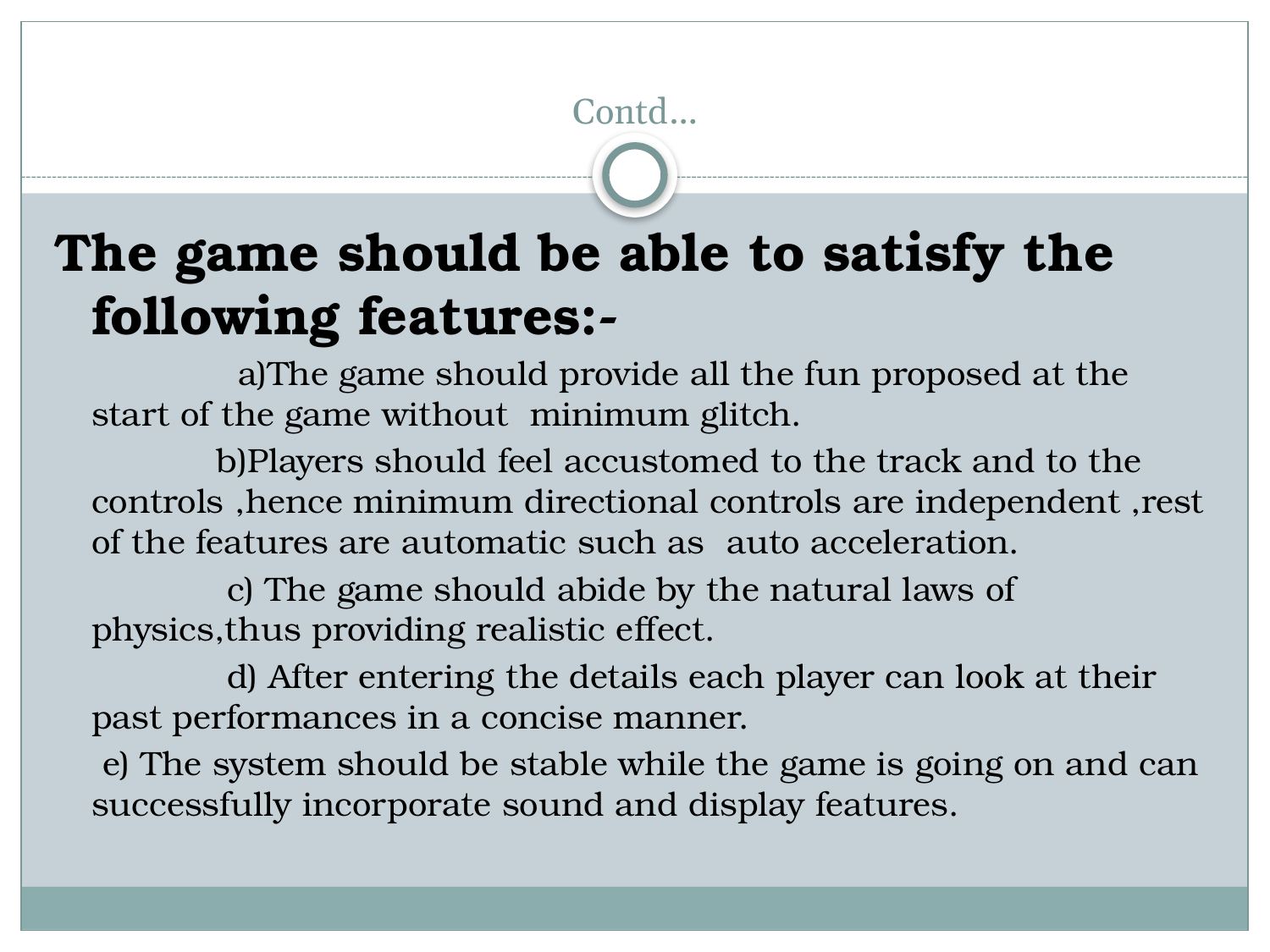

# Contd…
The game should be able to satisfy the following features:-
                 a)The game should provide all the fun proposed at the start of the game without  minimum glitch.
               b)Players should feel accustomed to the track and to the controls ,hence minimum directional controls are independent ,rest of the features are automatic such as  auto acceleration.
                c) The game should abide by the natural laws of physics,thus providing realistic effect.
                d) After entering the details each player can look at their past performances in a concise manner.
		 e) The system should be stable while the game is going on and can successfully incorporate sound and display features.